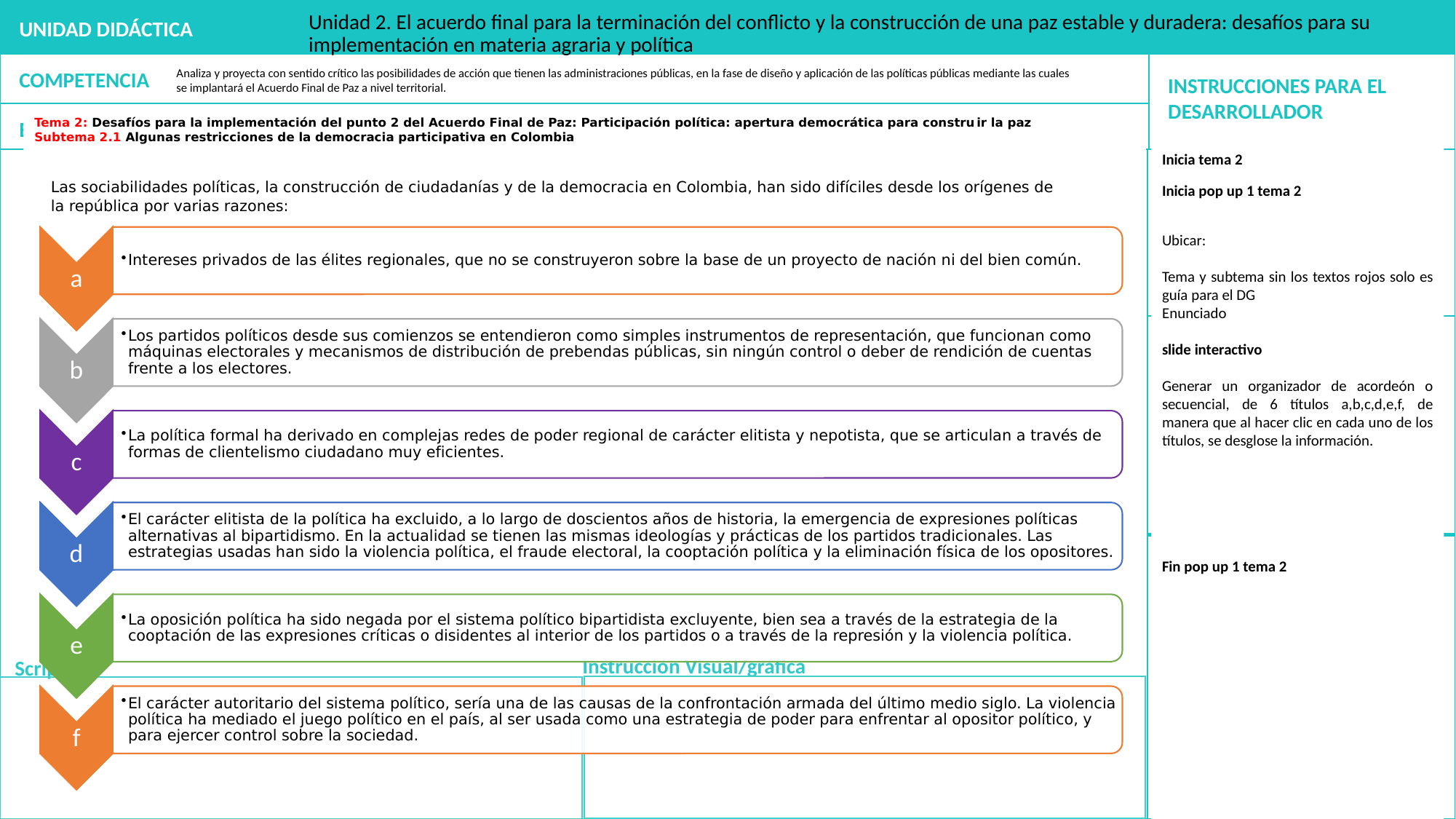

Unidad 2. El acuerdo final para la terminación del conflicto y la construcción de una paz estable y duradera: desafíos para su implementación en materia agraria y política

Analiza y proyecta con sentido crítico las posibilidades de acción que tienen las administraciones públicas, en la fase de diseño y aplicación de las políticas públicas mediante las cuales se implantará el Acuerdo Final de Paz a nivel territorial.
Tema 2: Desafíos para la implementación del punto 2 del Acuerdo Final de Paz: Participación política: apertura democrática para construir la paz
Subtema 2.1 Algunas restricciones de la democracia participativa en Colombia

Inicia tema 2
Inicia pop up 1 tema 2

Ubicar:

Tema y subtema sin los textos rojos solo es guía para el DG
Enunciado

slide interactivo

Generar un organizador de acordeón o secuencial, de 6 títulos a,b,c,d,e,f, de manera que al hacer clic en cada uno de los títulos, se desglose la información.

Fin pop up 1 tema 2

Las sociabilidades políticas, la construcción de ciudadanías y de la democracia en Colombia, han sido difíciles desde los orígenes de la república por varias razones:
a
Intereses privados de las élites regionales, que no se construyeron sobre la base de un proyecto de nación ni del bien común.
b
Los partidos políticos desde sus comienzos se entendieron como simples instrumentos de representación, que funcionan como máquinas electorales y mecanismos de distribución de prebendas públicas, sin ningún control o deber de rendición de cuentas frente a los electores.
c
La política formal ha derivado en complejas redes de poder regional de carácter elitista y nepotista, que se articulan a través de formas de clientelismo ciudadano muy eficientes.
d
El carácter elitista de la política ha excluido, a lo largo de doscientos años de historia, la emergencia de expresiones políticas alternativas al bipartidismo. En la actualidad se tienen las mismas ideologías y prácticas de los partidos tradicionales. Las estrategias usadas han sido la violencia política, el fraude electoral, la cooptación política y la eliminación física de los opositores.
e
La oposición política ha sido negada por el sistema político bipartidista excluyente, bien sea a través de la estrategia de la cooptación de las expresiones críticas o disidentes al interior de los partidos o a través de la represión y la violencia política.
f
El carácter autoritario del sistema político, sería una de las causas de la confrontación armada del último medio siglo. La violencia política ha mediado el juego político en el país, al ser usada como una estrategia de poder para enfrentar al opositor político, y para ejercer control sobre la sociedad.